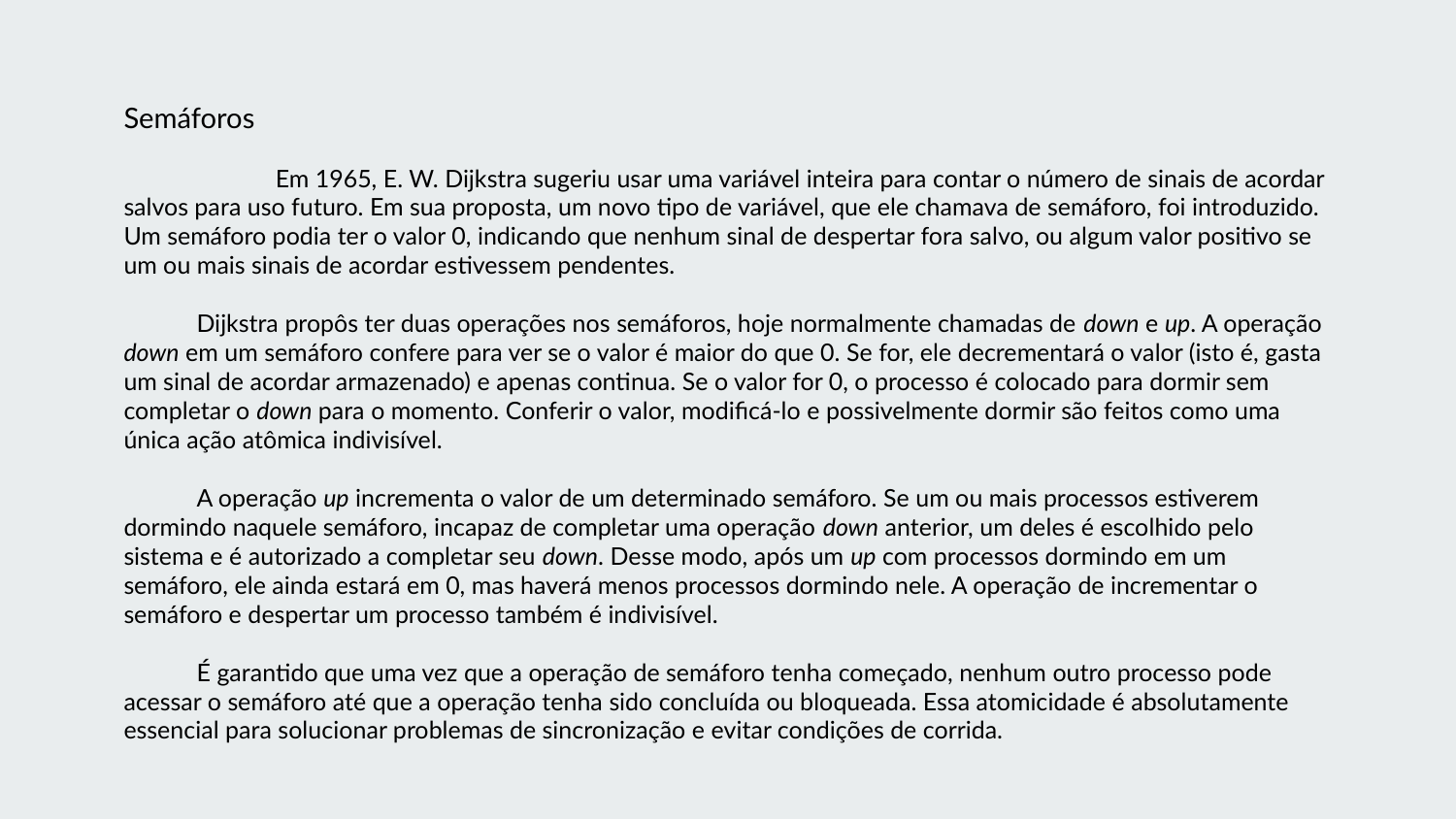

Semáforos

	 Em 1965, E. W. Dijkstra sugeriu usar uma variável inteira para contar o número de sinais de acordar salvos para uso futuro. Em sua proposta, um novo tipo de variável, que ele chamava de semáforo, foi introduzido. Um semáforo podia ter o valor 0, indicando que nenhum sinal de despertar fora salvo, ou algum valor positivo se um ou mais sinais de acordar estivessem pendentes.

Dijkstra propôs ter duas operações nos semáforos, hoje normalmente chamadas de down e up. A operação down em um semáforo confere para ver se o valor é maior do que 0. Se for, ele decrementará o valor (isto é, gasta um sinal de acordar armazenado) e apenas continua. Se o valor for 0, o processo é colocado para dormir sem completar o down para o momento. Conferir o valor, modificá-lo e possivelmente dormir são feitos como uma única ação atômica indivisível.

A operação up incrementa o valor de um determinado semáforo. Se um ou mais processos estiverem dormindo naquele semáforo, incapaz de completar uma operação down anterior, um deles é escolhido pelo sistema e é autorizado a completar seu down. Desse modo, após um up com processos dormindo em um semáforo, ele ainda estará em 0, mas haverá menos processos dormindo nele. A operação de incrementar o semáforo e despertar um processo também é indivisível.

É garantido que uma vez que a operação de semáforo tenha começado, nenhum outro processo pode acessar o semáforo até que a operação tenha sido concluída ou bloqueada. Essa atomicidade é absolutamente essencial para solucionar problemas de sincronização e evitar condições de corrida.